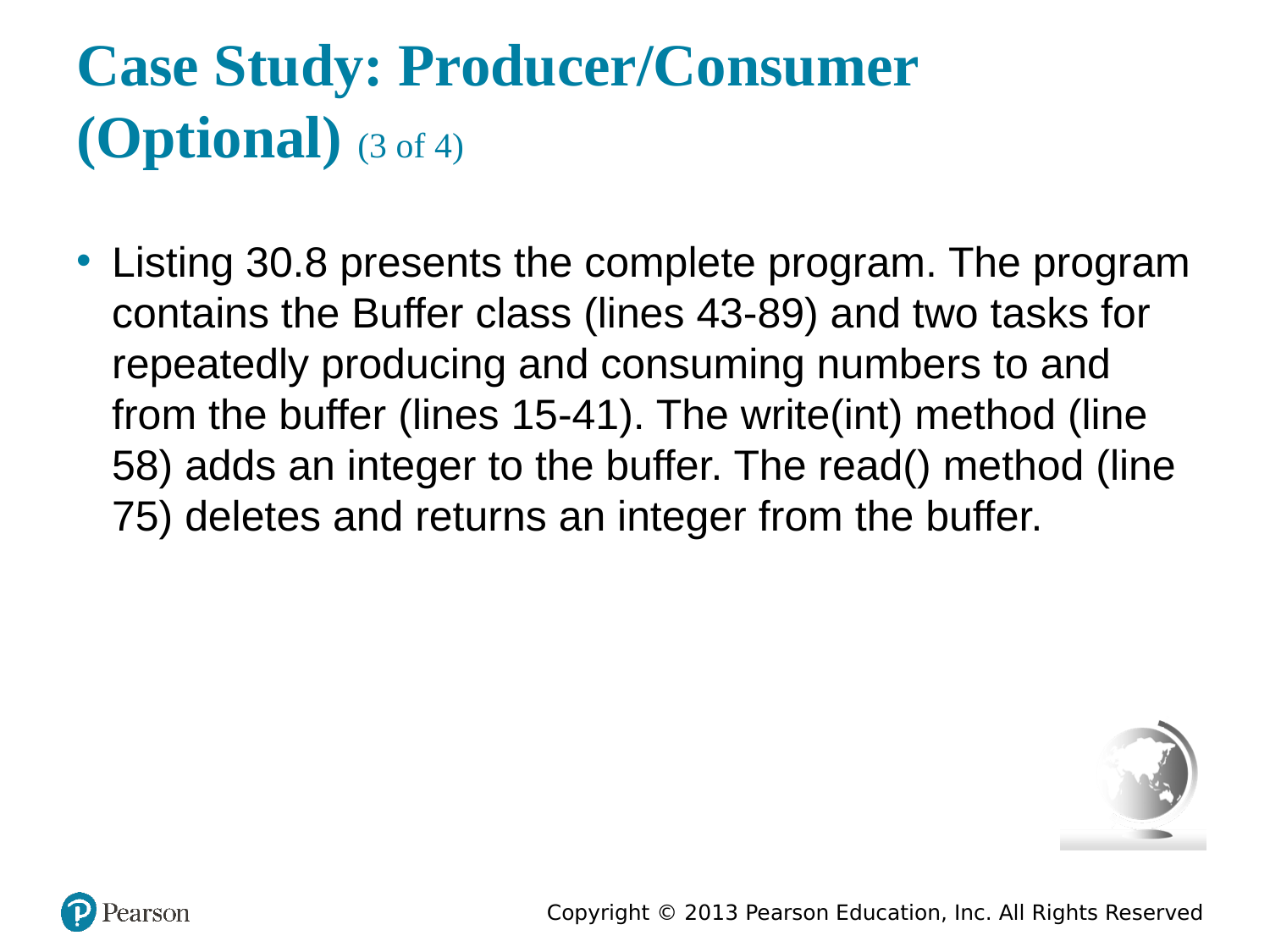

# Case Study: Producer/Consumer (Optional) (3 of 4)
Listing 30.8 presents the complete program. The program contains the Buffer class (lines 43-89) and two tasks for repeatedly producing and consuming numbers to and from the buffer (lines 15-41). The write(int) method (line 58) adds an integer to the buffer. The read() method (line 75) deletes and returns an integer from the buffer.